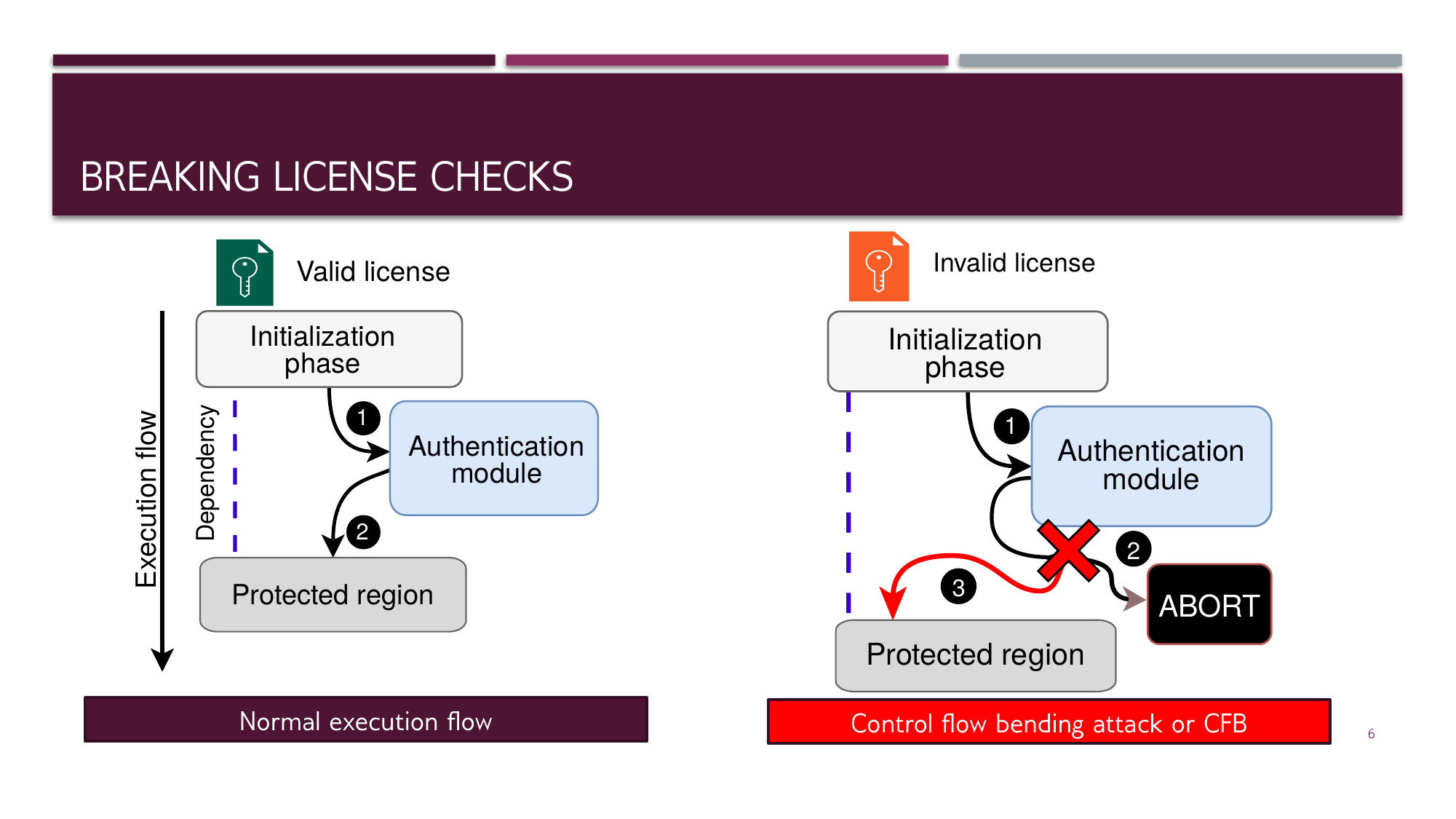

Pre-Authentication
# Breaking License Checks

Valid license
Invalid license

Execution flow

Initialization
phase

Initialization
phase

1

Dependency

Authentication
module
1

Authentication

module

2

3

2

Protected region

ABORT

Protected region
Normal execution flow
Control flow bending attack or CFB
6